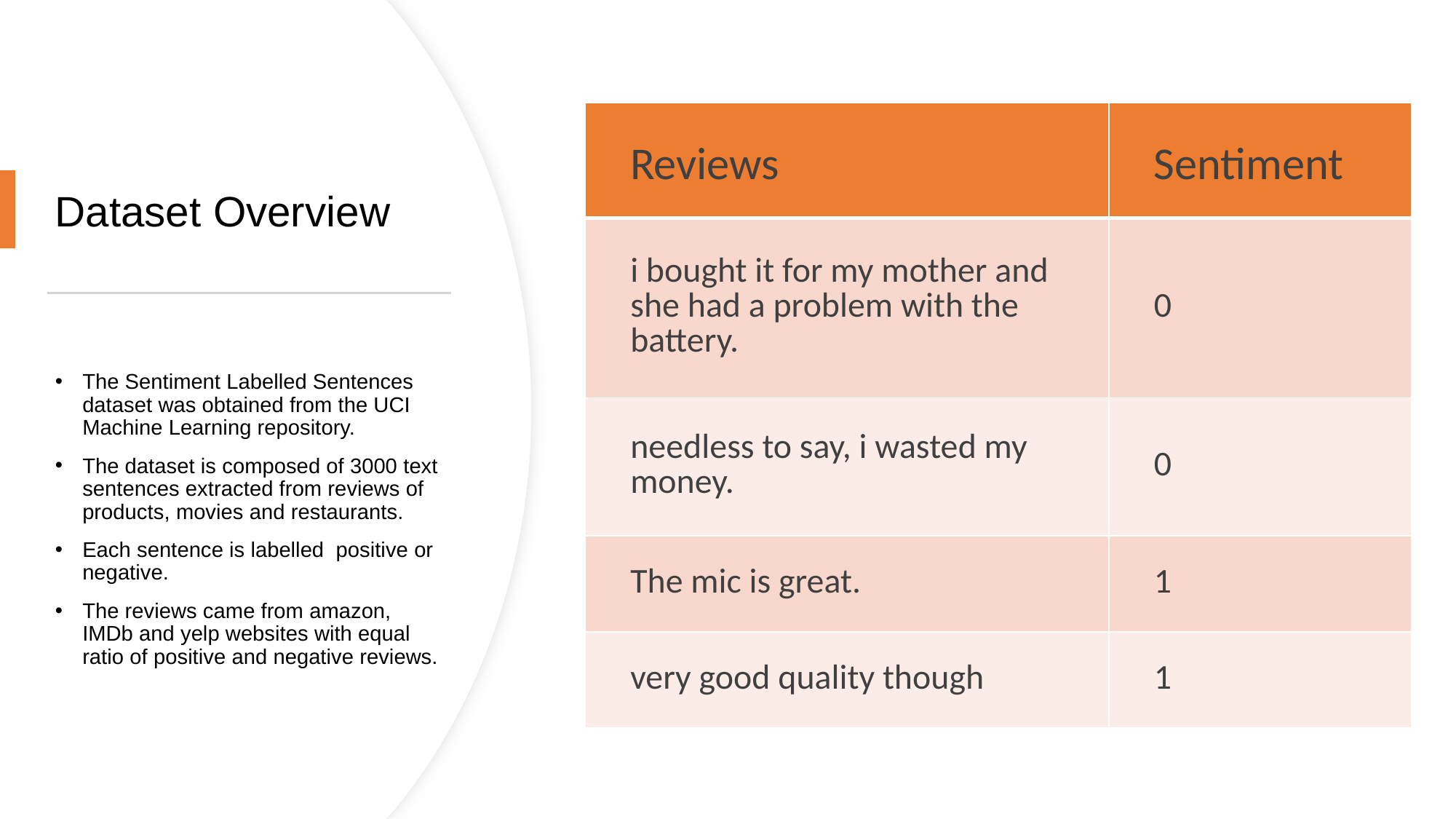

| Reviews | Sentiment |
| --- | --- |
| i bought it for my mother and she had a problem with the battery. | 0 |
| needless to say, i wasted my money. | 0 |
| The mic is great. | 1 |
| very good quality though | 1 |
# Dataset Overview

The Sentiment Labelled Sentences dataset was obtained from the UCI Machine Learning repository.
The dataset is composed of 3000 text sentences extracted from reviews of products, movies and restaurants.
Each sentence is labelled  positive or negative.
The reviews came from amazon, IMDb and yelp websites with equal ratio of positive and negative reviews.